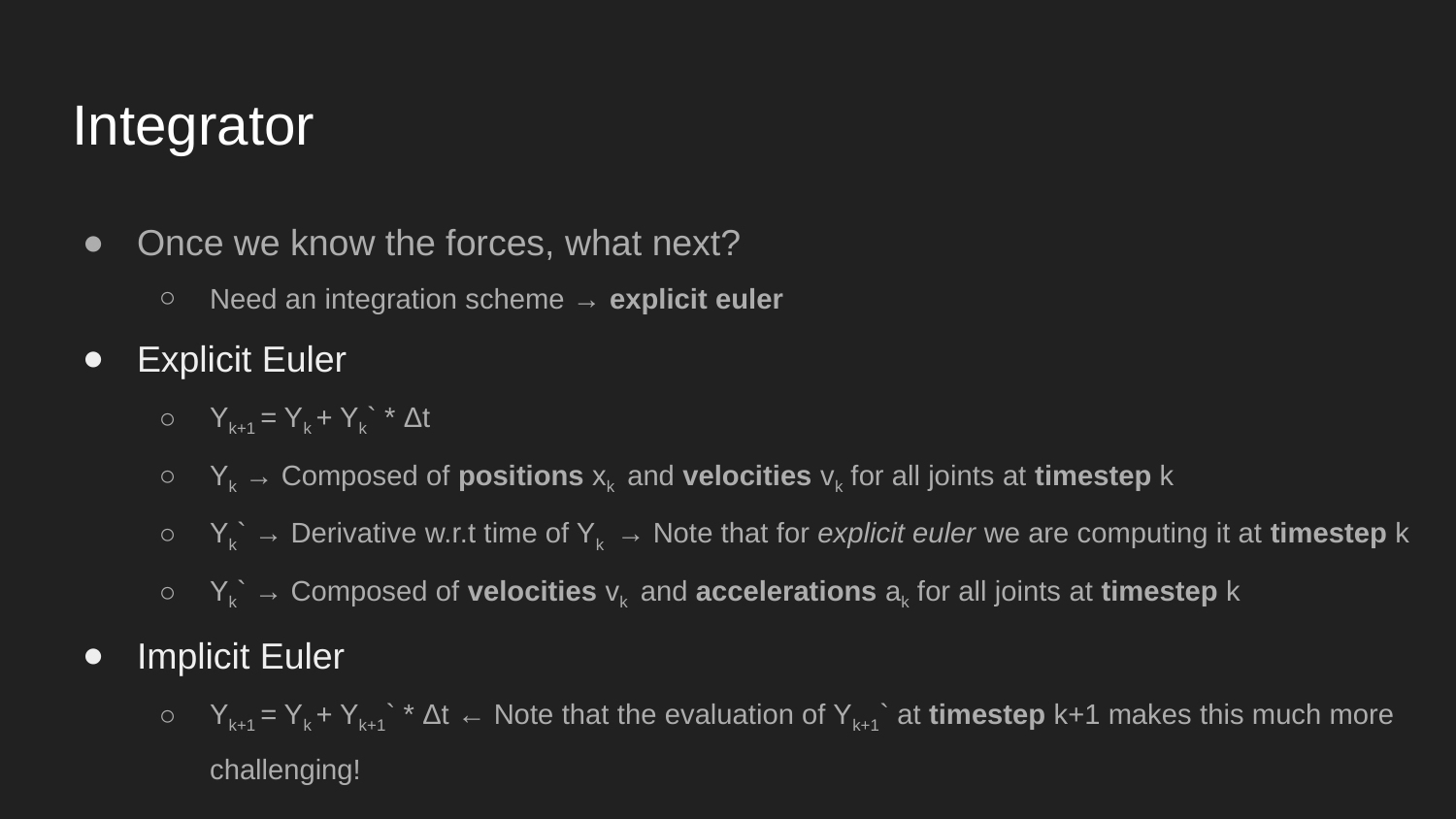

# Integrator
Once we know the forces, what next?
Need an integration scheme → explicit euler
Explicit Euler
Yk+1 = Yk + Yk` * Δt
Yk → Composed of positions xk  and velocities vk for all joints at timestep k
Yk` → Derivative w.r.t time of Yk  → Note that for explicit euler we are computing it at timestep k
Yk` → Composed of velocities vk  and accelerations ak for all joints at timestep k
Implicit Euler
Yk+1 = Yk + Yk+1` * Δt ← Note that the evaluation of Yk+1` at timestep k+1 makes this much more challenging!